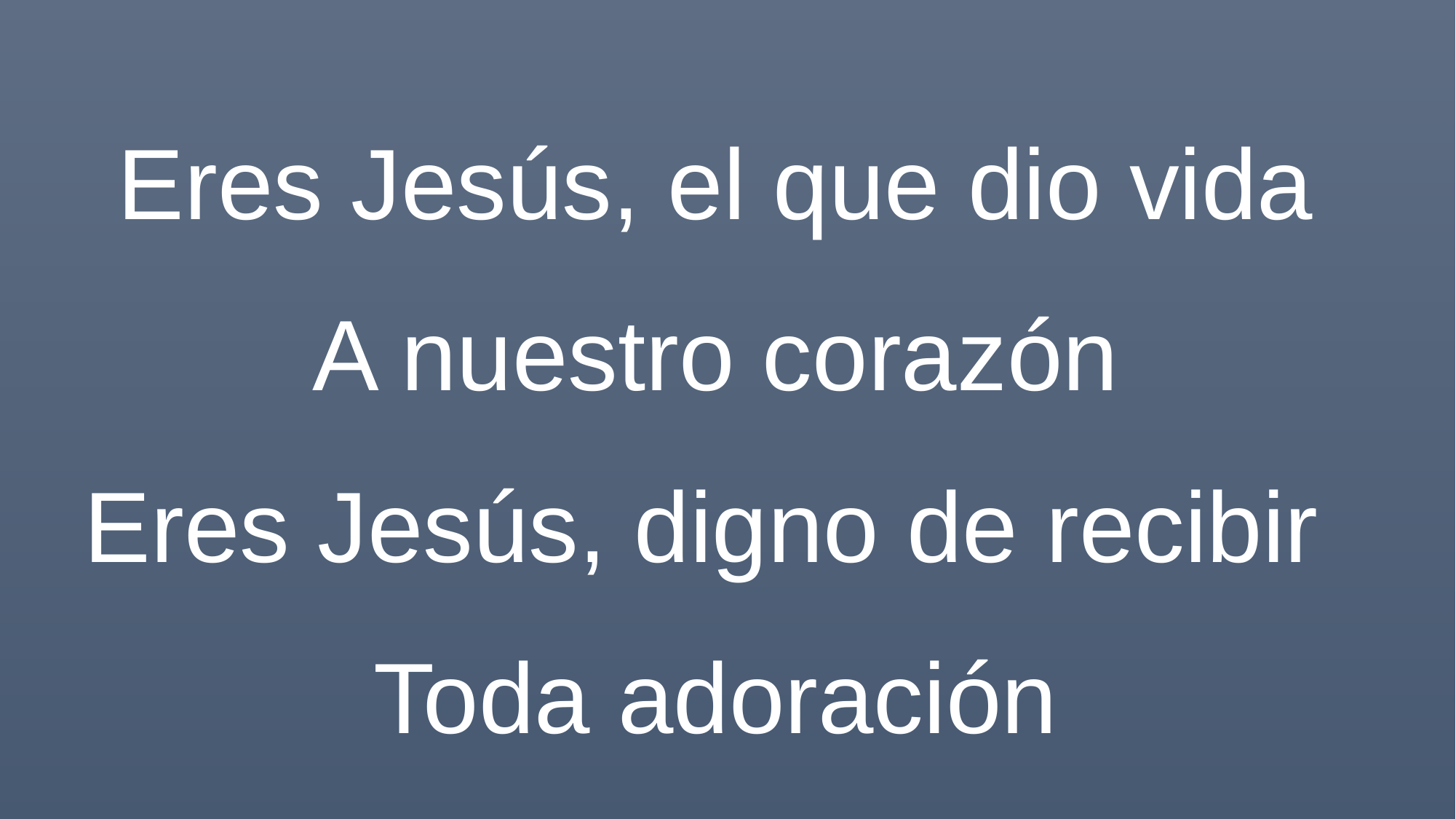

Eres Jesús, el que dio vida
A nuestro corazón
Eres Jesús, digno de recibir
Toda adoración